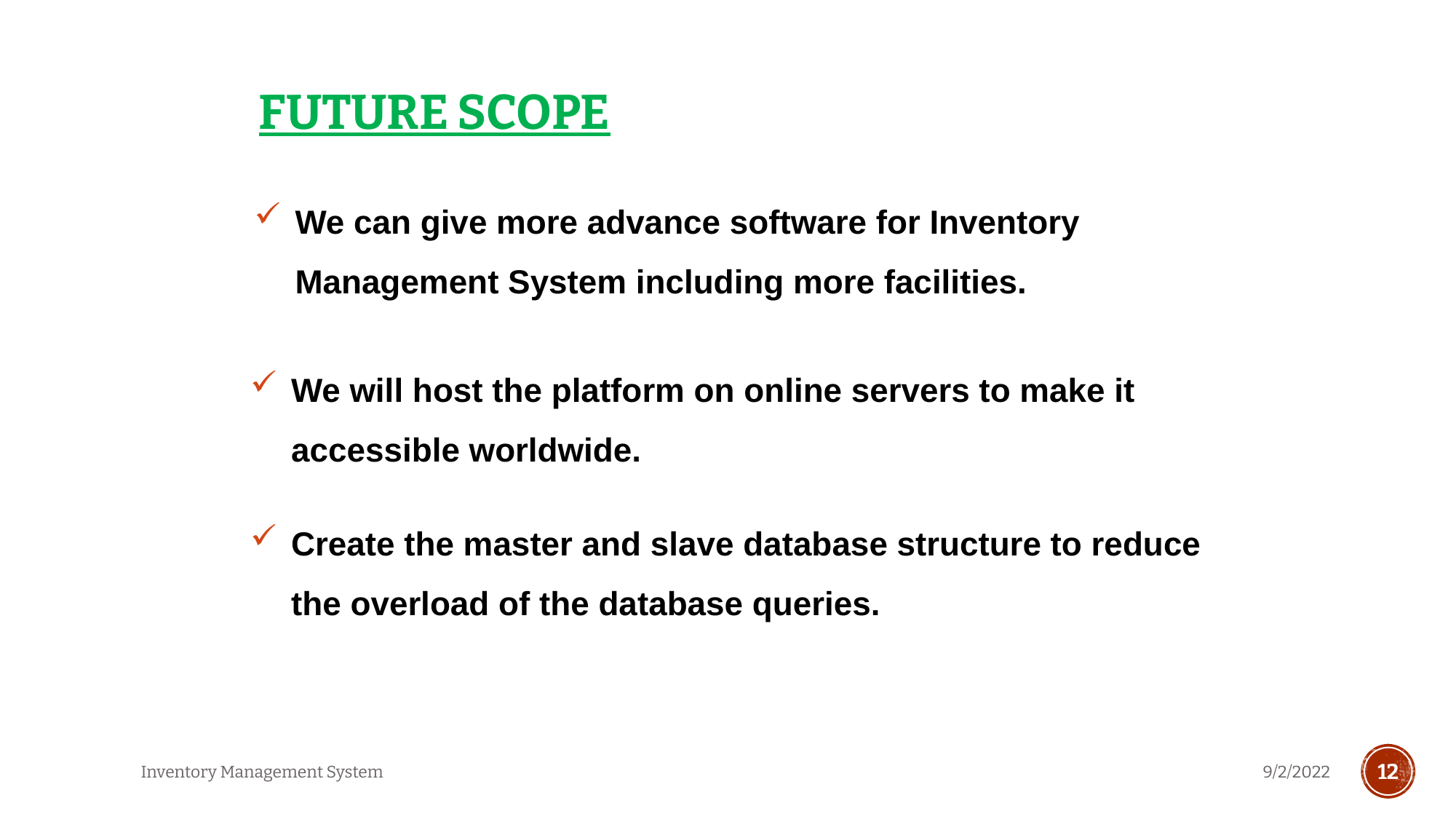

FUTURE SCOPE
We can give more advance software for Inventory Management System including more facilities.
We will host the platform on online servers to make it accessible worldwide.
Create the master and slave database structure to reduce the overload of the database queries.
Inventory Management System
9/2/2022
12